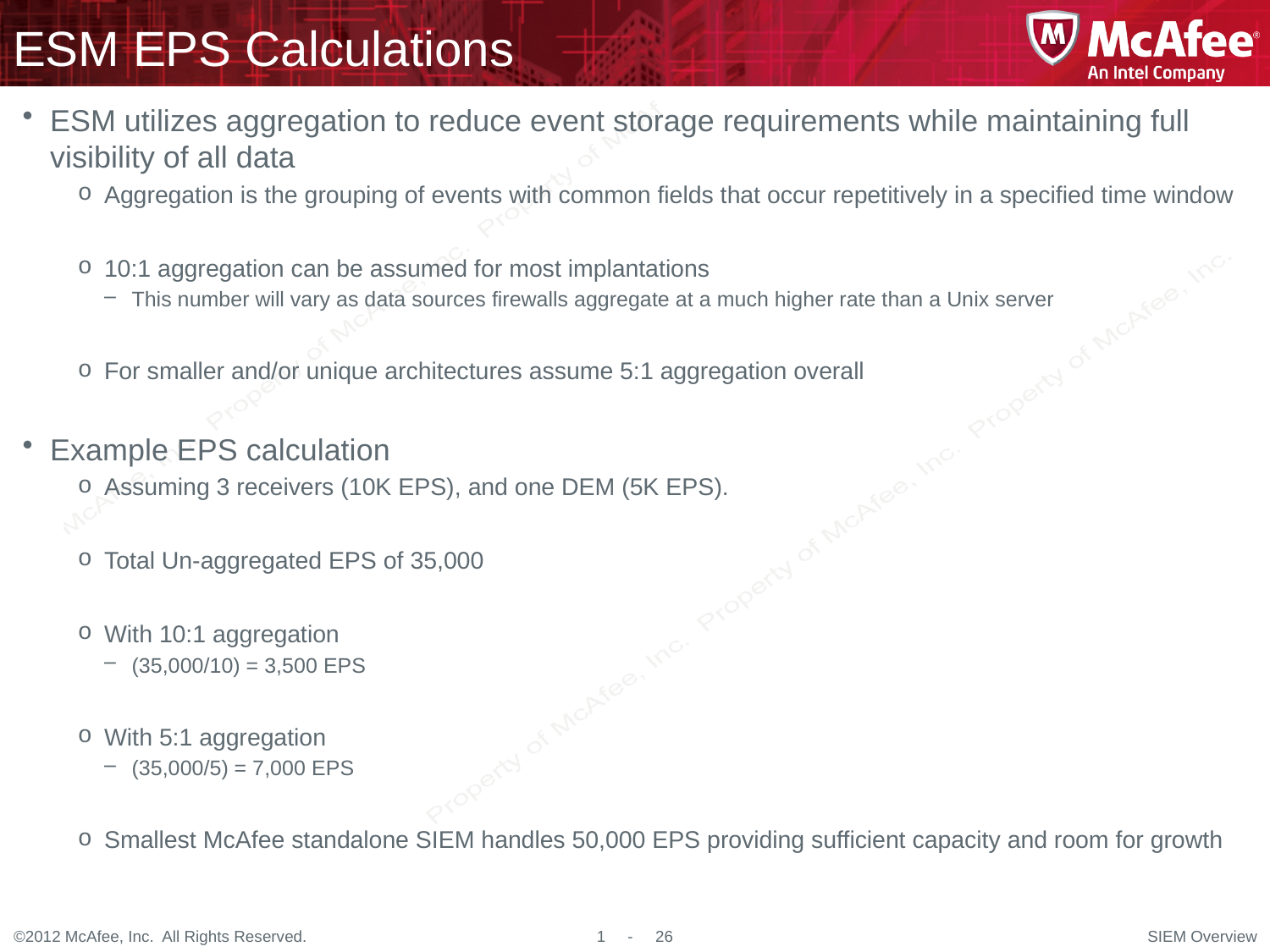

# ESM EPS Calculations
ESM utilizes aggregation to reduce event storage requirements while maintaining full visibility of all data
Aggregation is the grouping of events with common fields that occur repetitively in a specified time window

10:1 aggregation can be assumed for most implantations
This number will vary as data sources firewalls aggregate at a much higher rate than a Unix server

For smaller and/or unique architectures assume 5:1 aggregation overall

Example EPS calculation
Assuming 3 receivers (10K EPS), and one DEM (5K EPS).

Total Un-aggregated EPS of 35,000

With 10:1 aggregation
(35,000/10) = 3,500 EPS

With 5:1 aggregation
(35,000/5) = 7,000 EPS

Smallest McAfee standalone SIEM handles 50,000 EPS providing sufficient capacity and room for growth
SIEM Overview